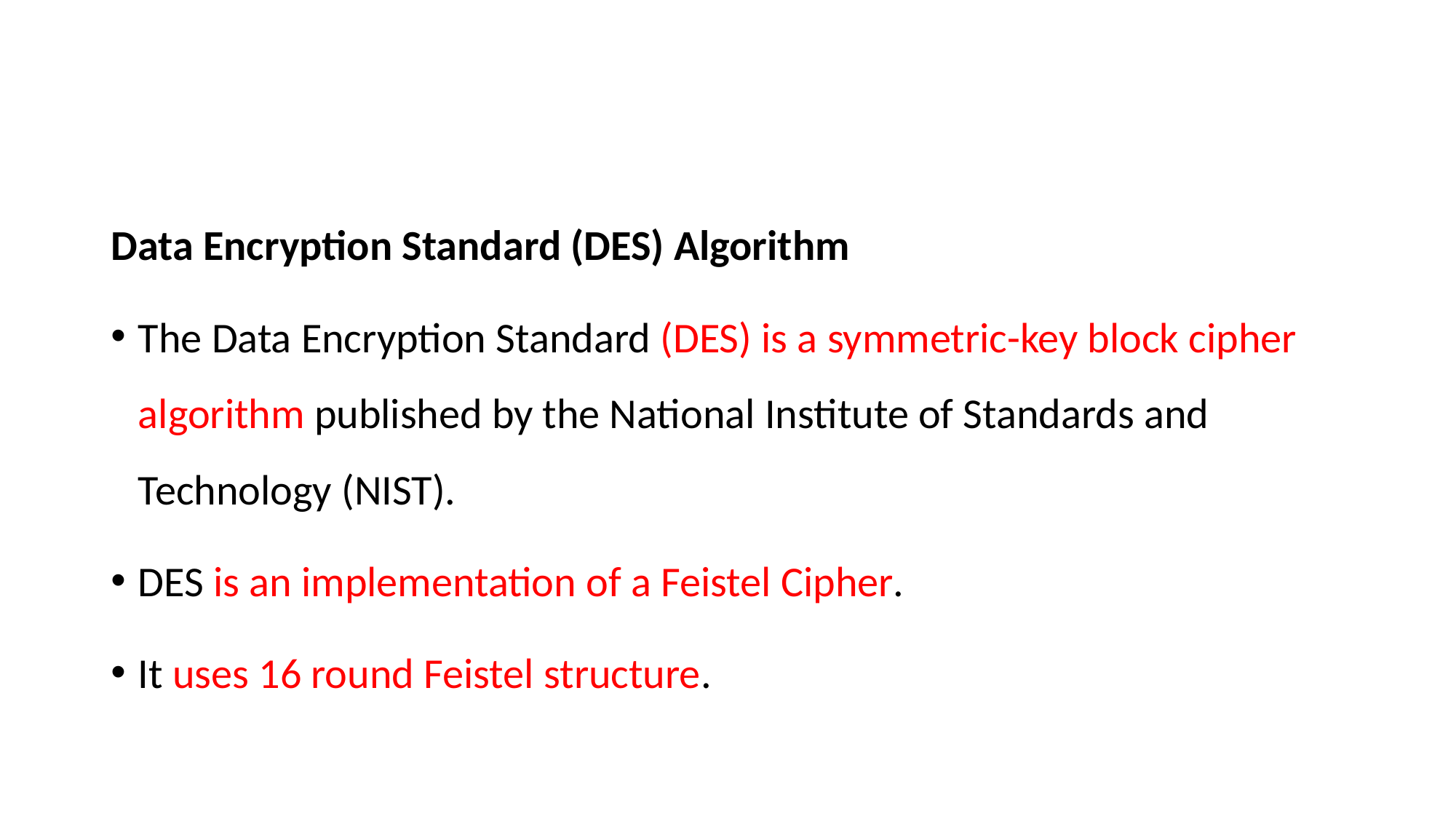

#
Data Encryption Standard (DES) Algorithm
The Data Encryption Standard (DES) is a symmetric-key block cipher algorithm published by the National Institute of Standards and Technology (NIST).
DES is an implementation of a Feistel Cipher.
It uses 16 round Feistel structure.